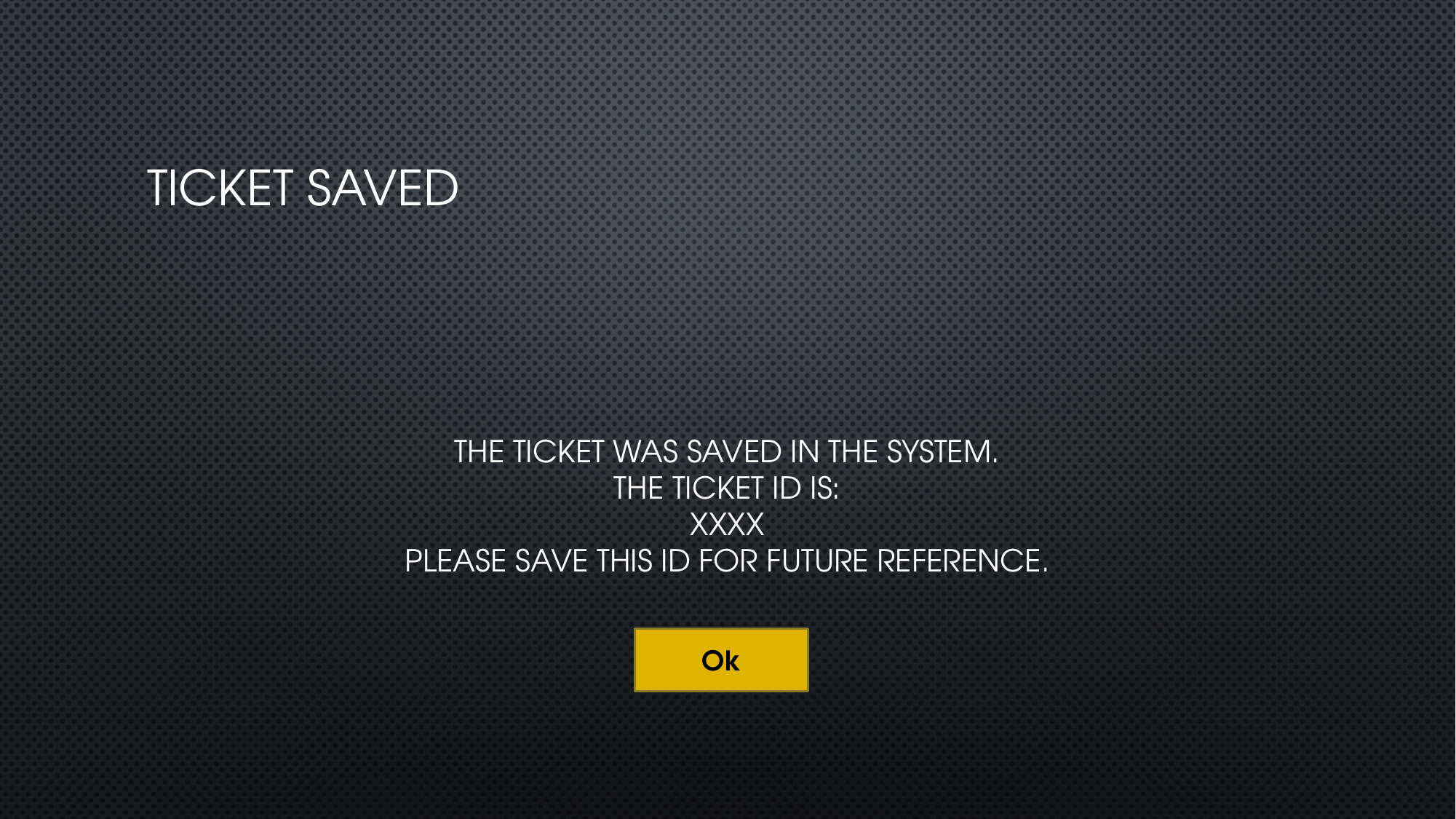

# Ticket saved
The ticket was saved in the system.
The ticket ID is:
XXXX
Please save this ID for future reference.
Ok